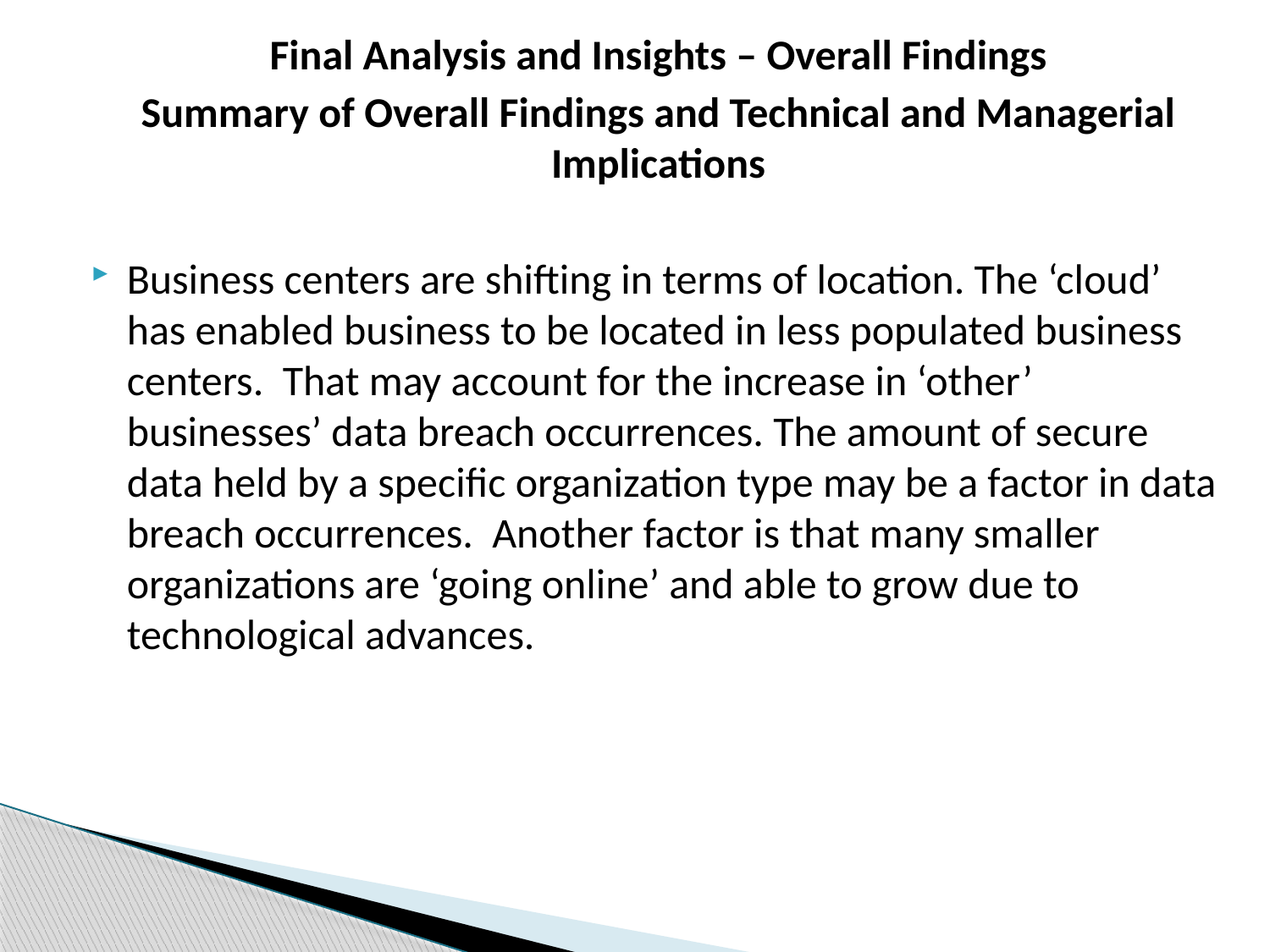

Final Analysis and Insights – Overall Findings
Summary of Overall Findings and Technical and Managerial Implications

Business centers are shifting in terms of location. The ‘cloud’ has enabled business to be located in less populated business centers.  That may account for the increase in ‘other’ businesses’ data breach occurrences. The amount of secure data held by a specific organization type may be a factor in data breach occurrences.  Another factor is that many smaller organizations are ‘going online’ and able to grow due to technological advances.